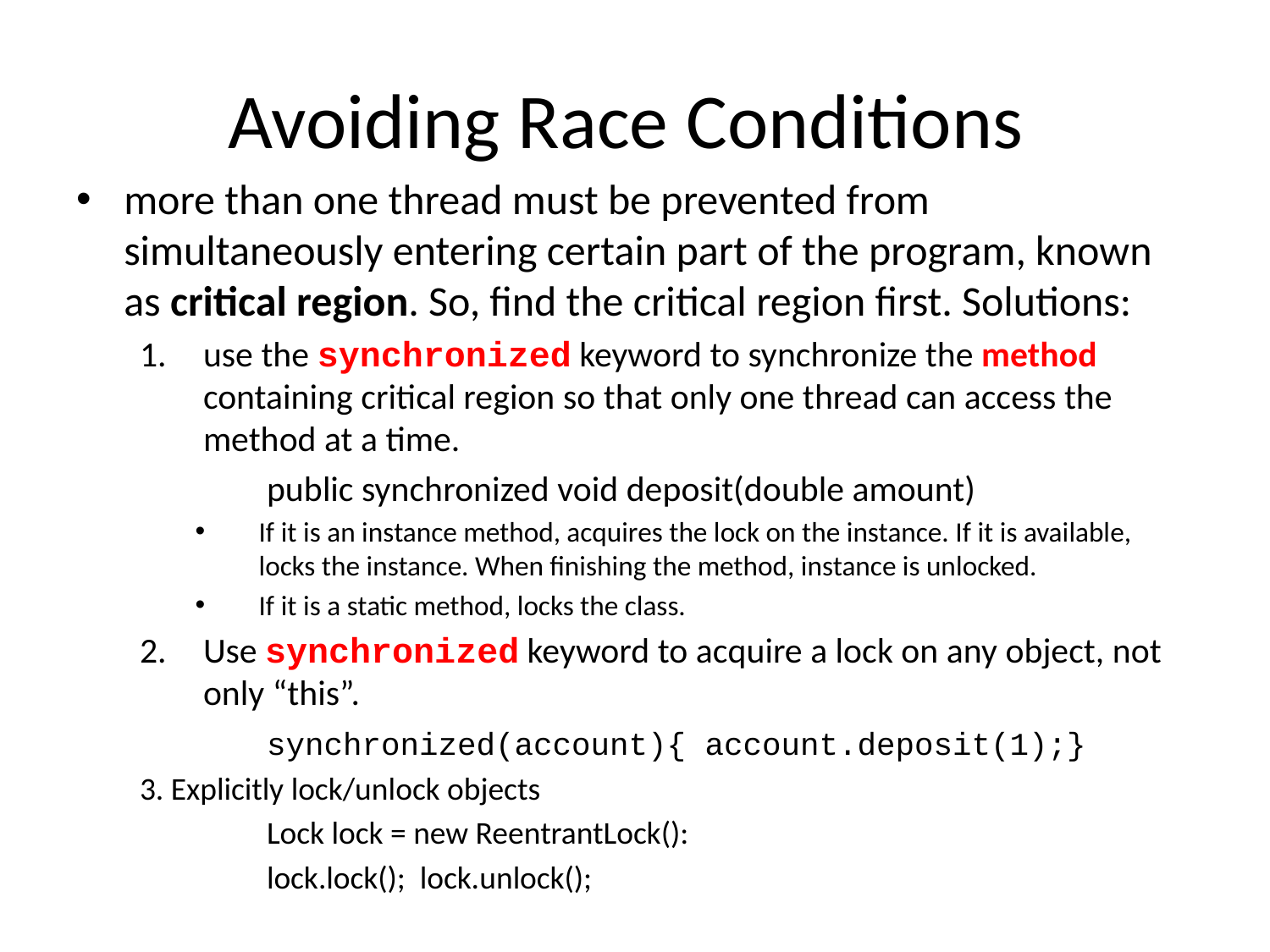

# Avoiding Race Conditions
more than one thread must be prevented from simultaneously entering certain part of the program, known as critical region. So, find the critical region first. Solutions:
use the synchronized keyword to synchronize the method containing critical region so that only one thread can access the method at a time.
	public synchronized void deposit(double amount)
If it is an instance method, acquires the lock on the instance. If it is available, locks the instance. When finishing the method, instance is unlocked.
If it is a static method, locks the class.
Use synchronized keyword to acquire a lock on any object, not only “this”.
	synchronized(account){ account.deposit(1);}
3. Explicitly lock/unlock objects
	Lock lock = new ReentrantLock():
	lock.lock();  lock.unlock();